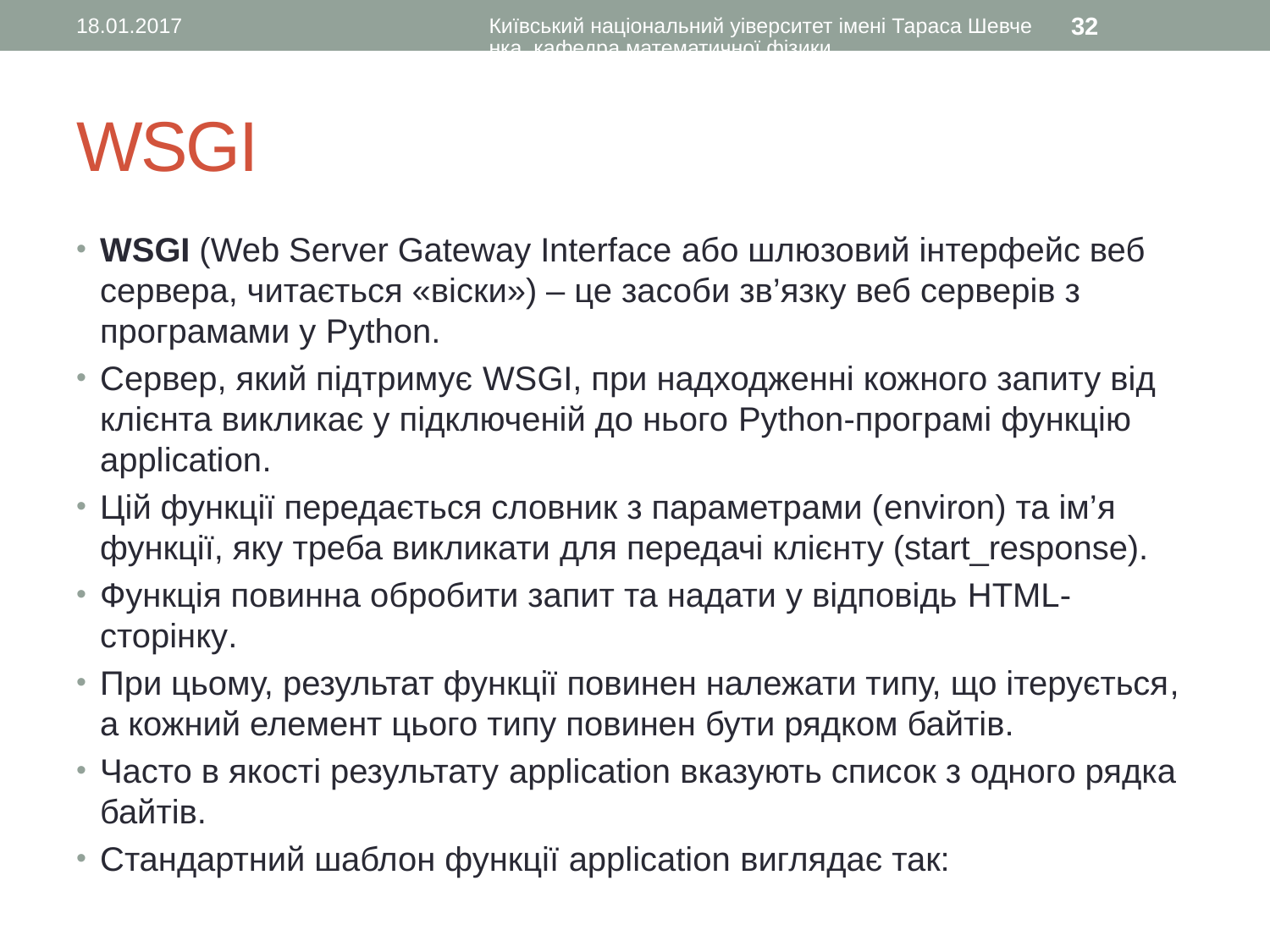

18.01.2017
Київський національний уіверситет імені Тараса Шевченка, кафедра математичної фізики
32
# WSGI
WSGI (Web Server Gateway Interface або шлюзовий інтерфейс веб сервера, читається «віски») – це засоби зв’язку веб серверів з програмами у Python.
Сервер, який підтримує WSGI, при надходженні кожного запиту від клієнта викликає у підключеній до нього Python-програмі функцію application.
Цій функції передається словник з параметрами (environ) та ім’я функції, яку треба викликати для передачі клієнту (start_response).
Функція повинна обробити запит та надати у відповідь HTML-сторінку.
При цьому, результат функції повинен належати типу, що ітерується, а кожний елемент цього типу повинен бути рядком байтів.
Часто в якості результату application вказують список з одного рядка байтів.
Стандартний шаблон функції application виглядає так: